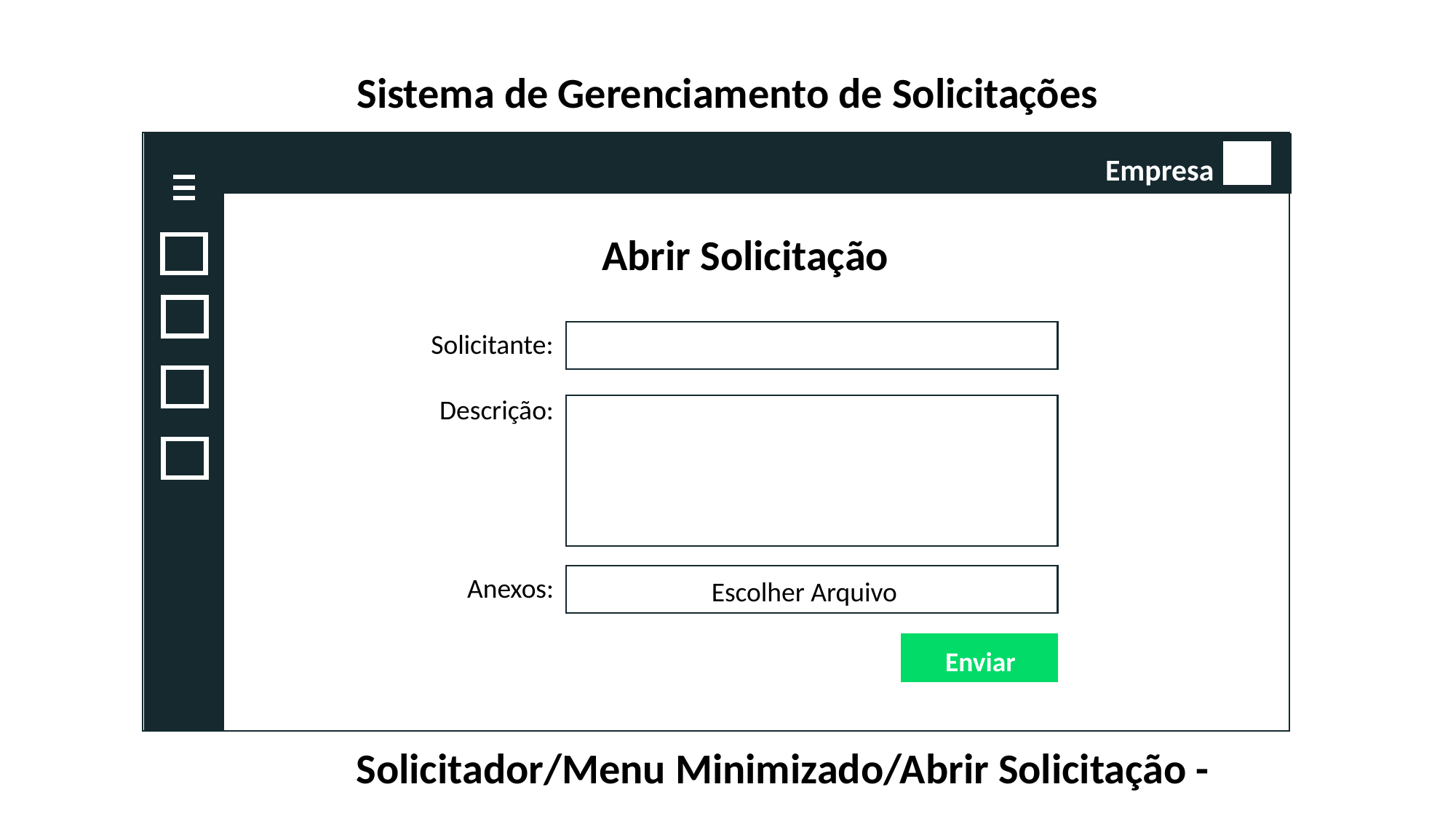

Sistema de Gerenciamento de Solicitações

Empresa

Abrir Solicitação

Solicitante:

Descrição:

Anexos:

Escolher Arquivo

Enviar
Solicitador/Menu Minimizado/Abrir Solicitação -